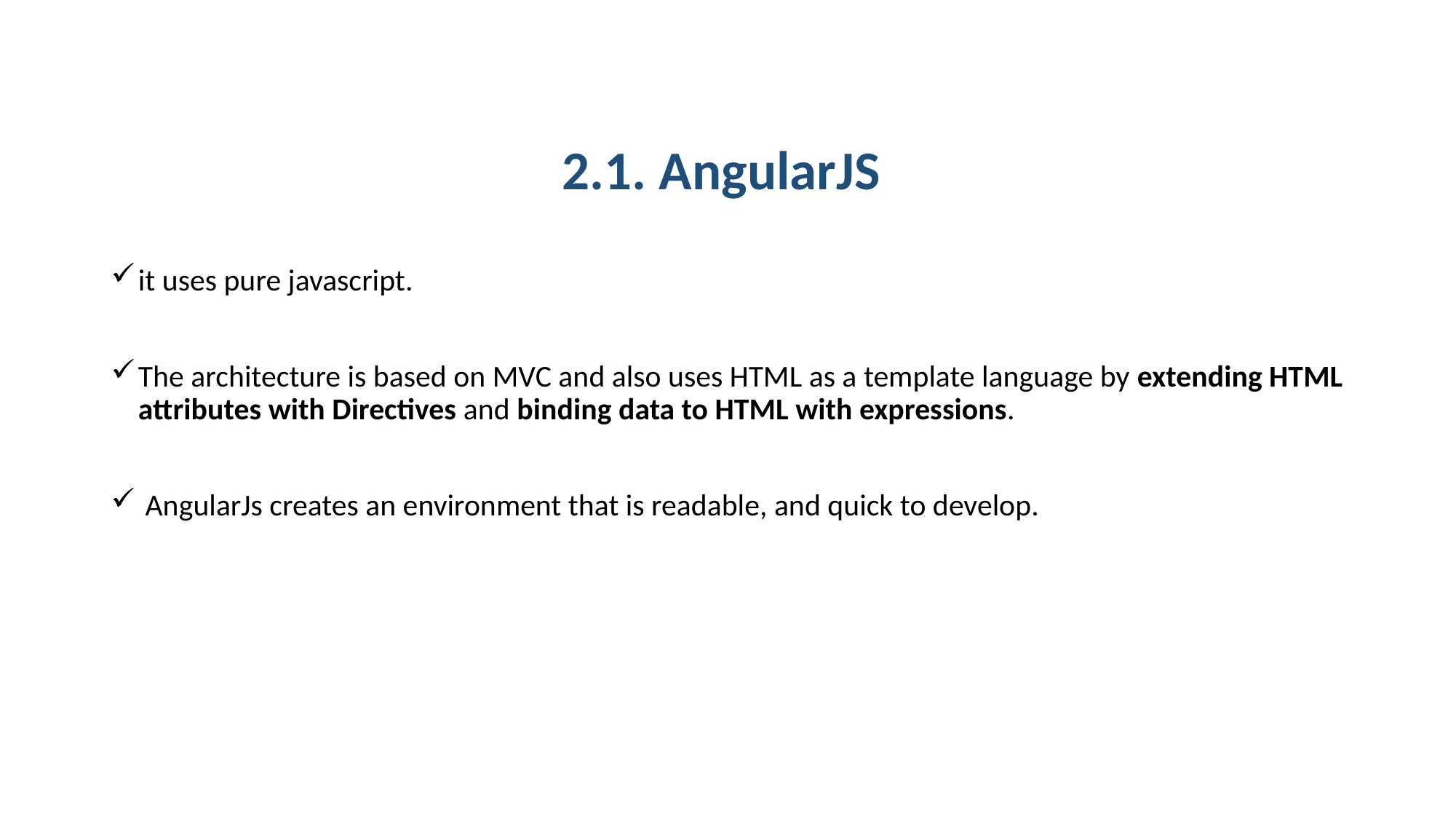

2.1. AngularJS

it uses pure javascript.

The architecture is based on MVC and also uses HTML as a template language by extending HTML attributes with Directives and binding data to HTML with expressions.

 AngularJs creates an environment that is readable, and quick to develop.